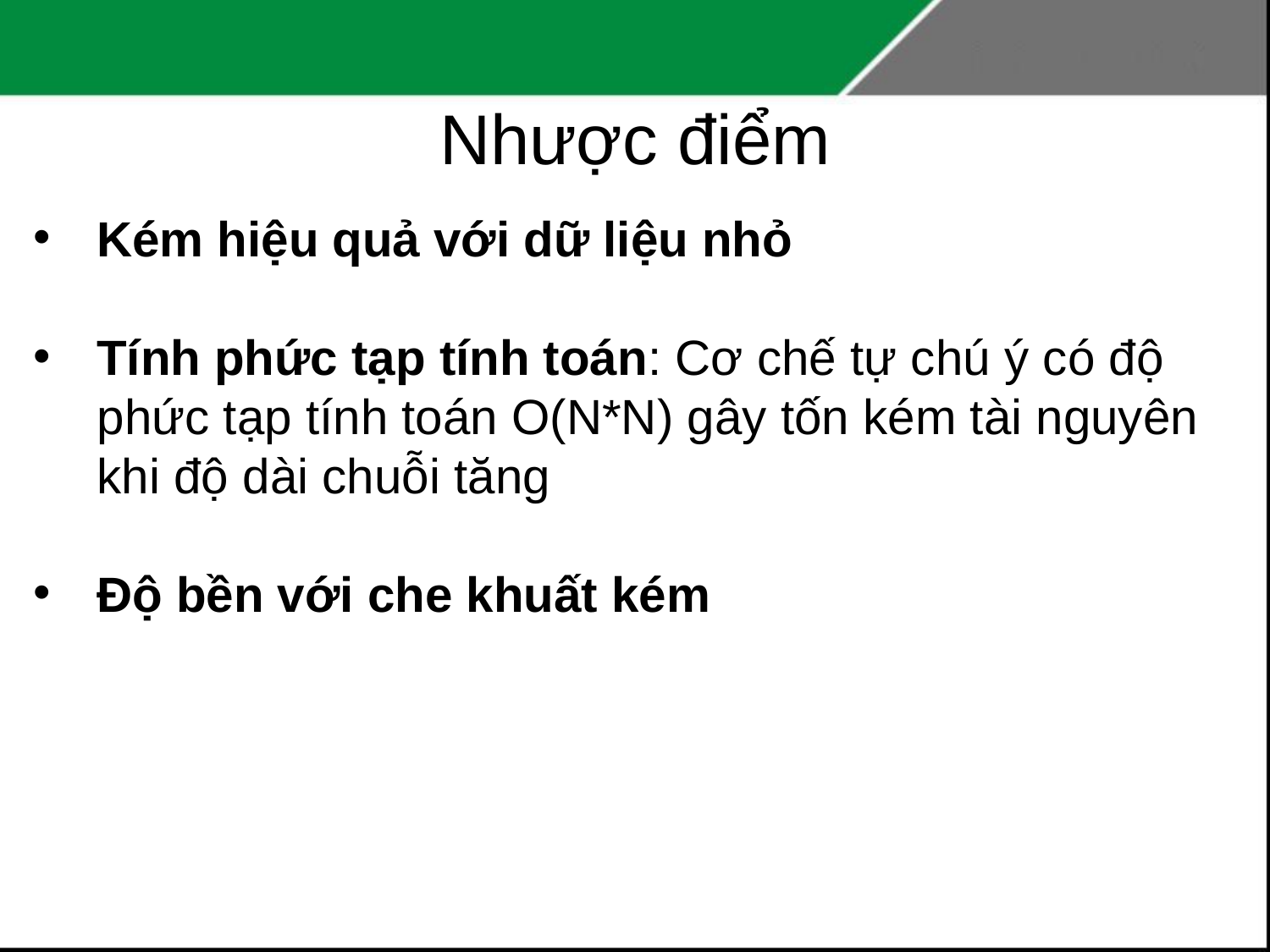

# Nhược điểm
Kém hiệu quả với dữ liệu nhỏ

Tính phức tạp tính toán: Cơ chế tự chú ý có độ phức tạp tính toán O(N*N) gây tốn kém tài nguyên khi độ dài chuỗi tăng

Độ bền với che khuất kém